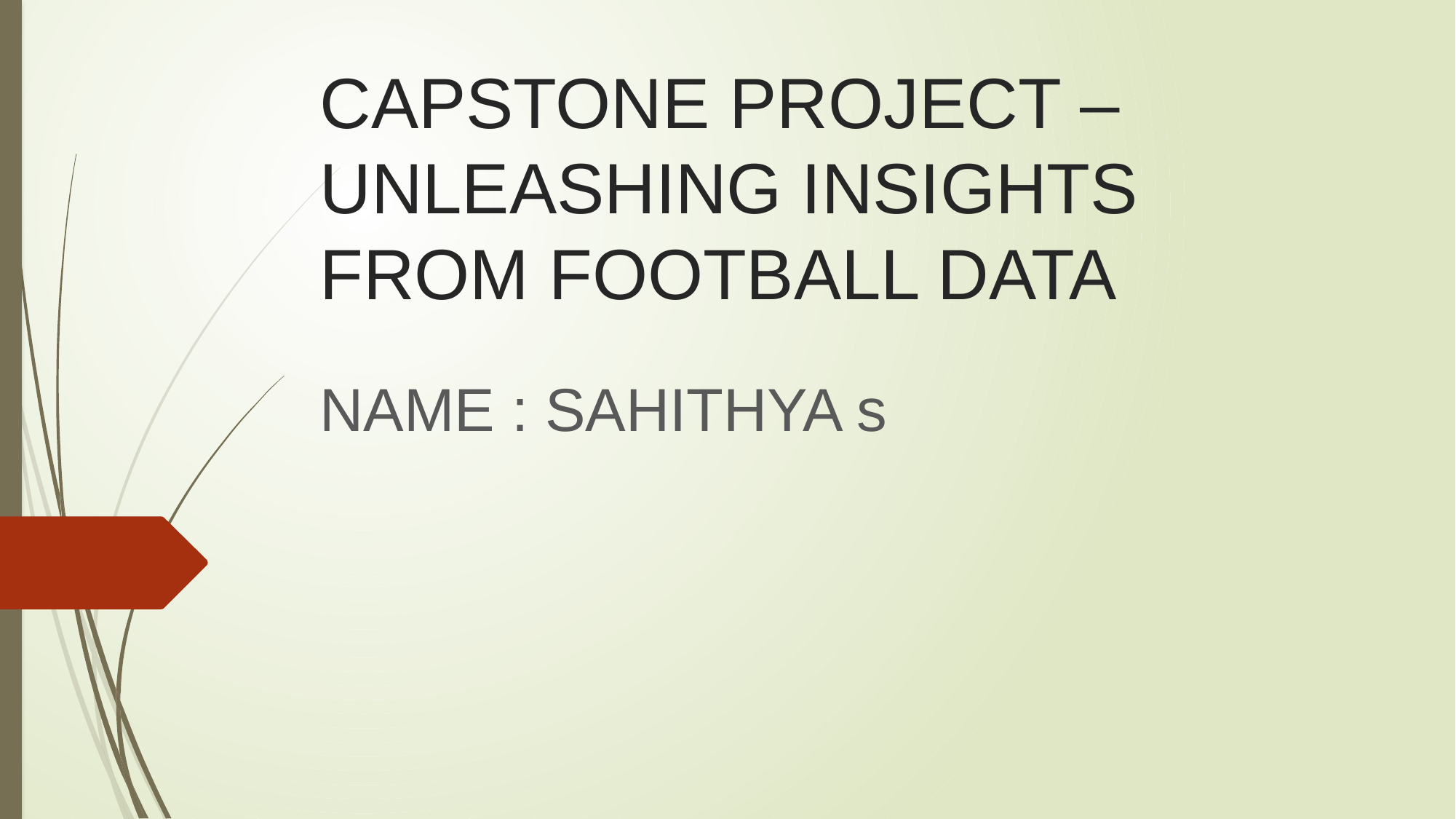

# CAPSTONE PROJECT – UNLEASHING INSIGHTS FROM FOOTBALL DATA
NAME : SAHITHYA s